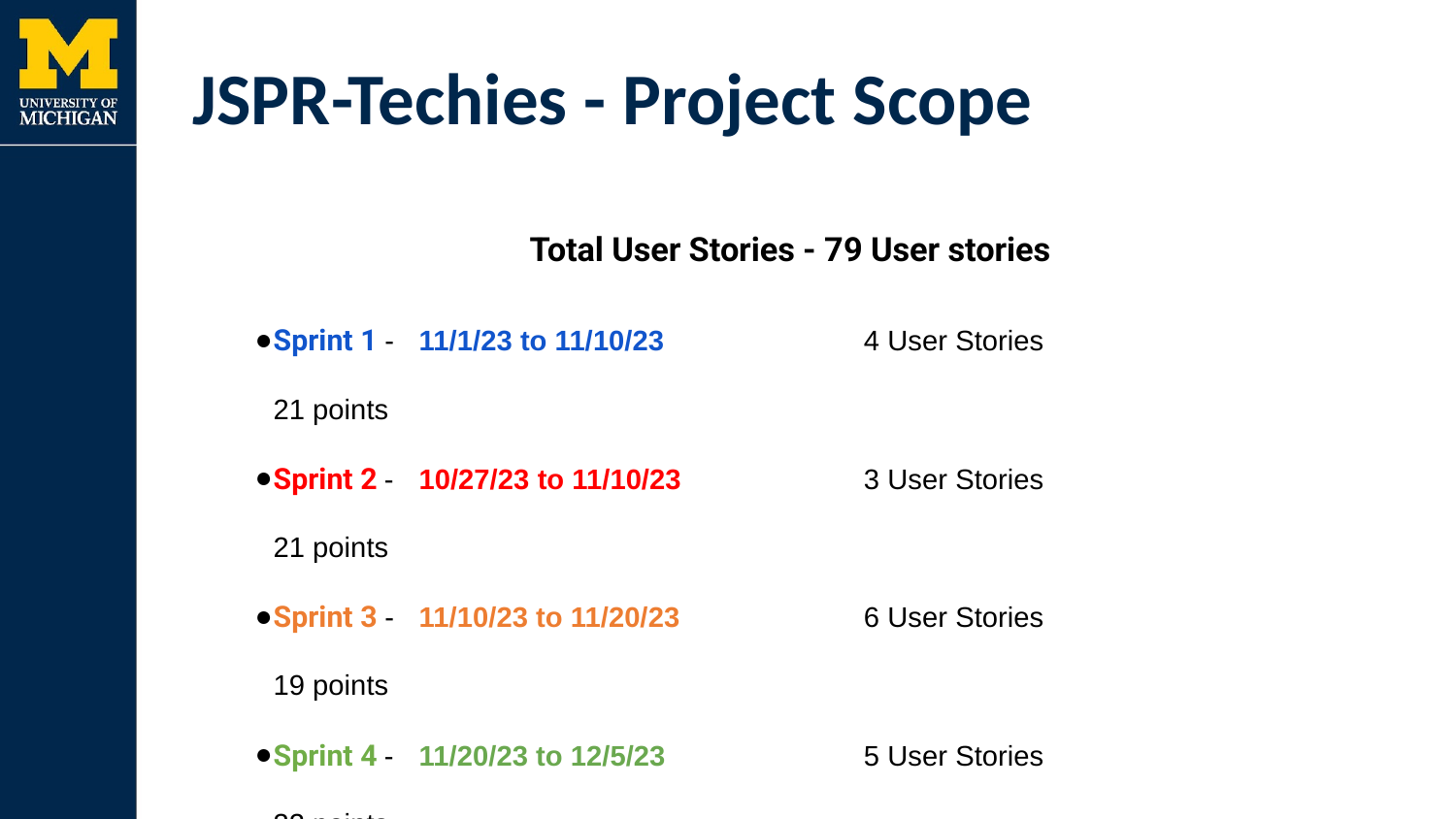

# JSPR-Techies - Project Scope
Total User Stories - 79 User stories
Sprint 1 - 	11/1/23 to 11/10/23 		 4 User Stories 		 21 points
Sprint 2 - 	10/27/23 to 11/10/23 		 3 User Stories		 21 points
Sprint 3 - 	11/10/23 to 11/20/23 		 6 User Stories 		 19 points
Sprint 4 - 	11/20/23 to 12/5/23 		 5 User Stories 		 32 points
Sprint 5 - 	12/5/23 to 12/8/23 		 7 User Stories 		 7 points